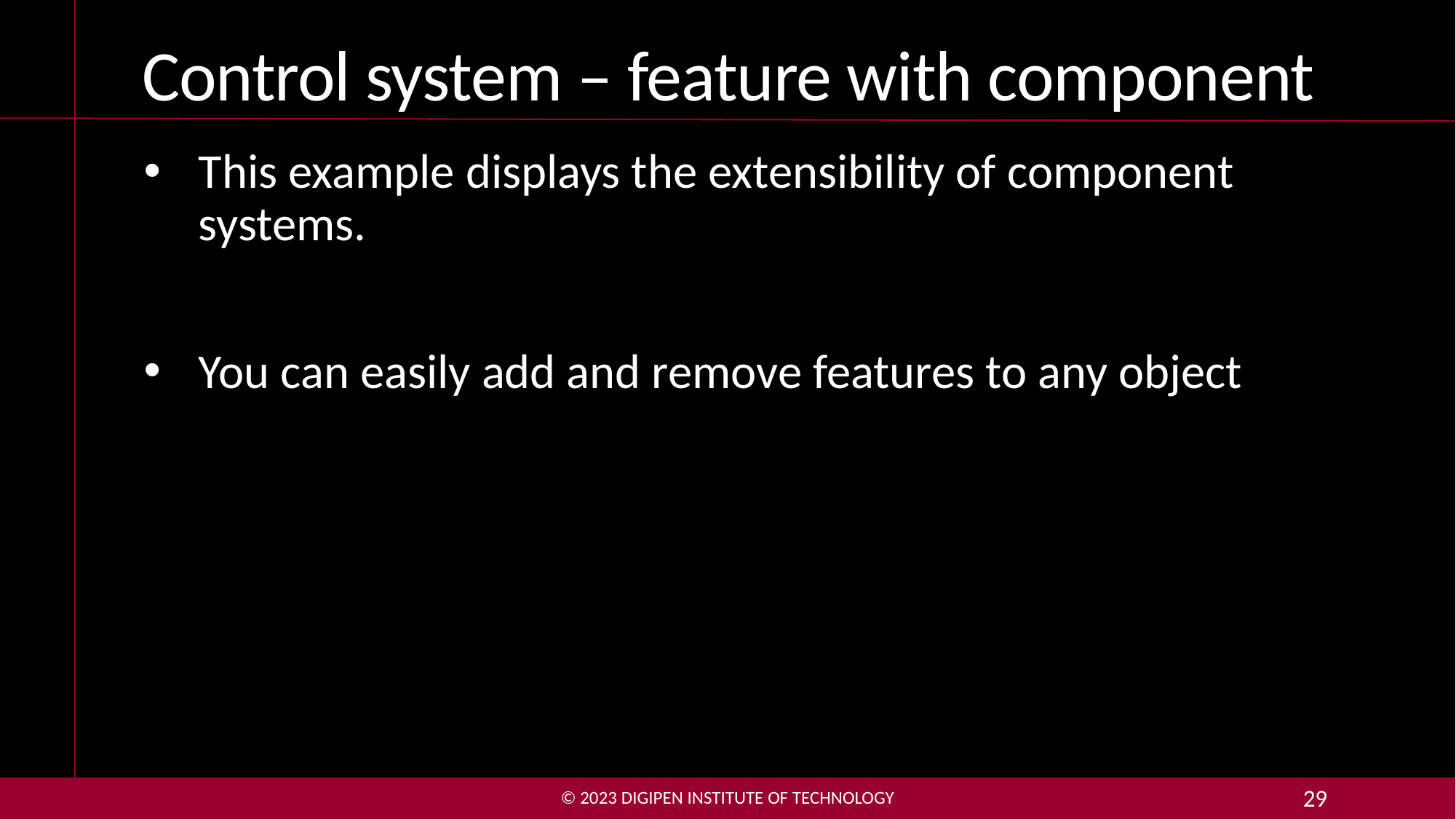

# Control system – feature with component
This example displays the extensibility of component systems.

You can easily add and remove features to any object

© 2023 DigiPen Institute of Technology
29